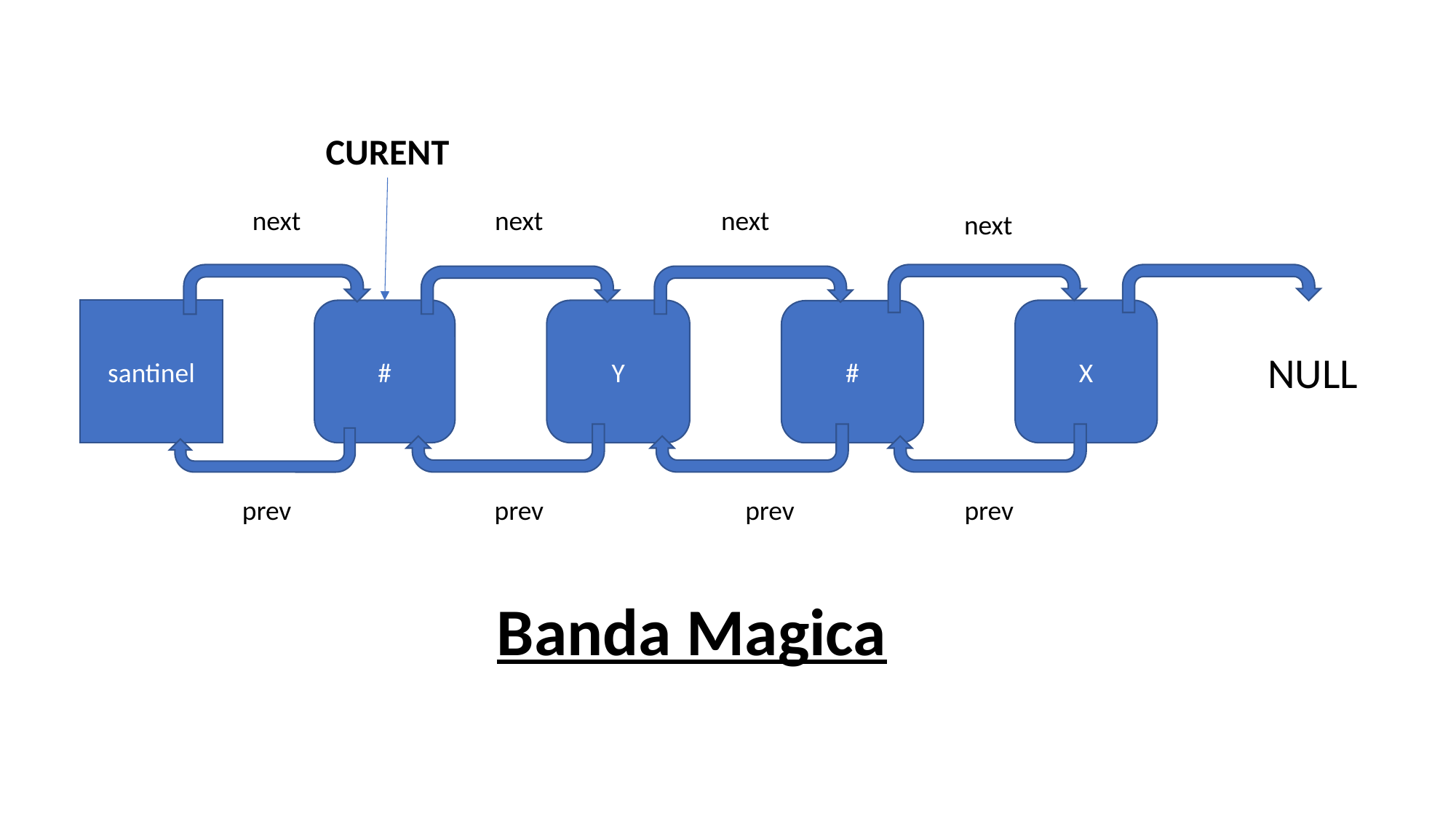

CURENT
next
next
next
next

santinel
#
Y
X
#
NULL

prev
prev
prev
prev
Banda Magica